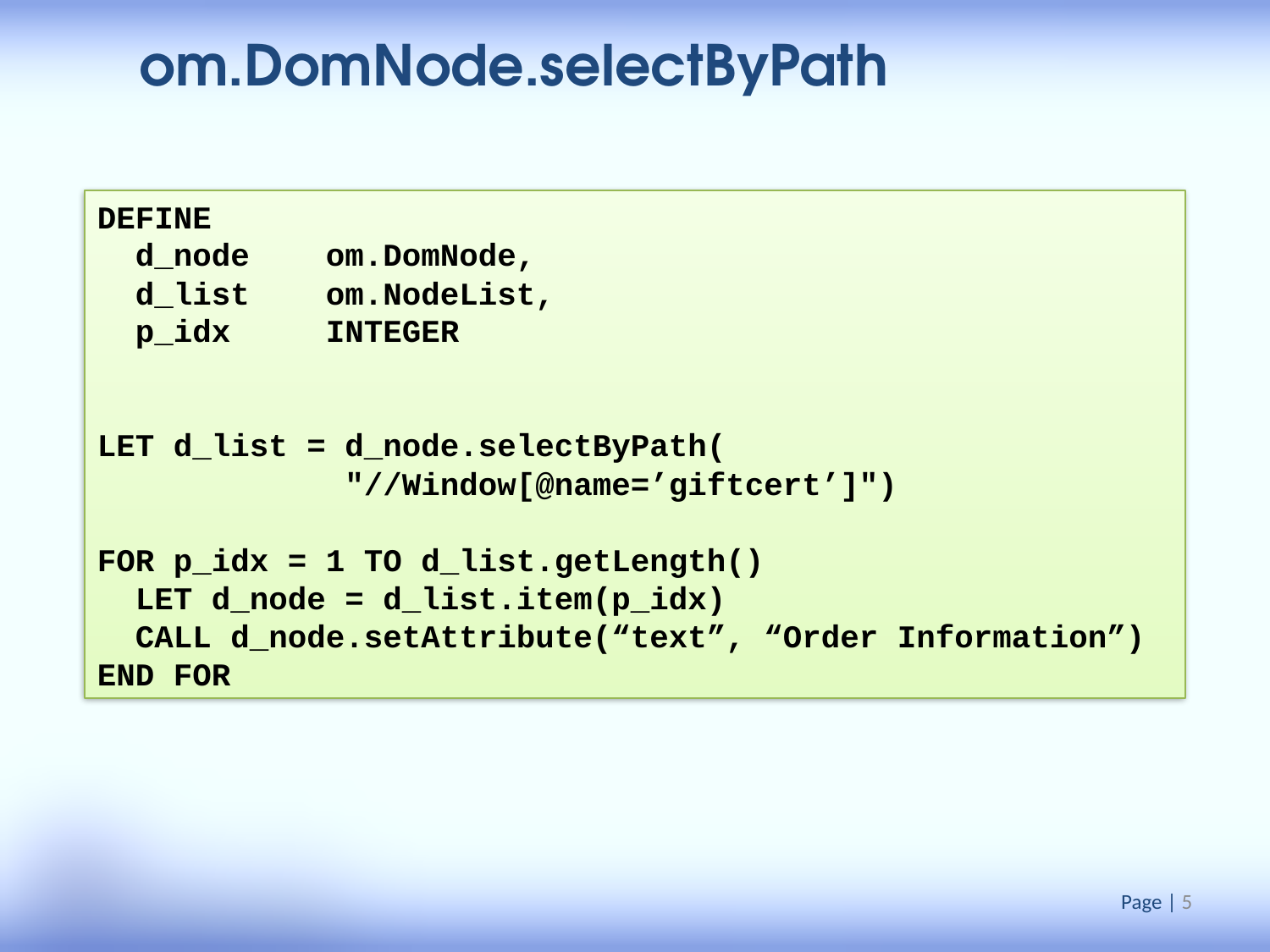

om.DomNode.selectByPath
DEFINE
  d_node    om.DomNode,
  d_list    om.NodeList,
  p_idx     INTEGER

LET d_list = d_node.selectByPath(
             "//Window[@name=’giftcert’]")

FOR p_idx = 1 TO d_list.getLength()
  LET d_node = d_list.item(p_idx)
  CALL d_node.setAttribute(“text”, “Order Information”)
END FOR